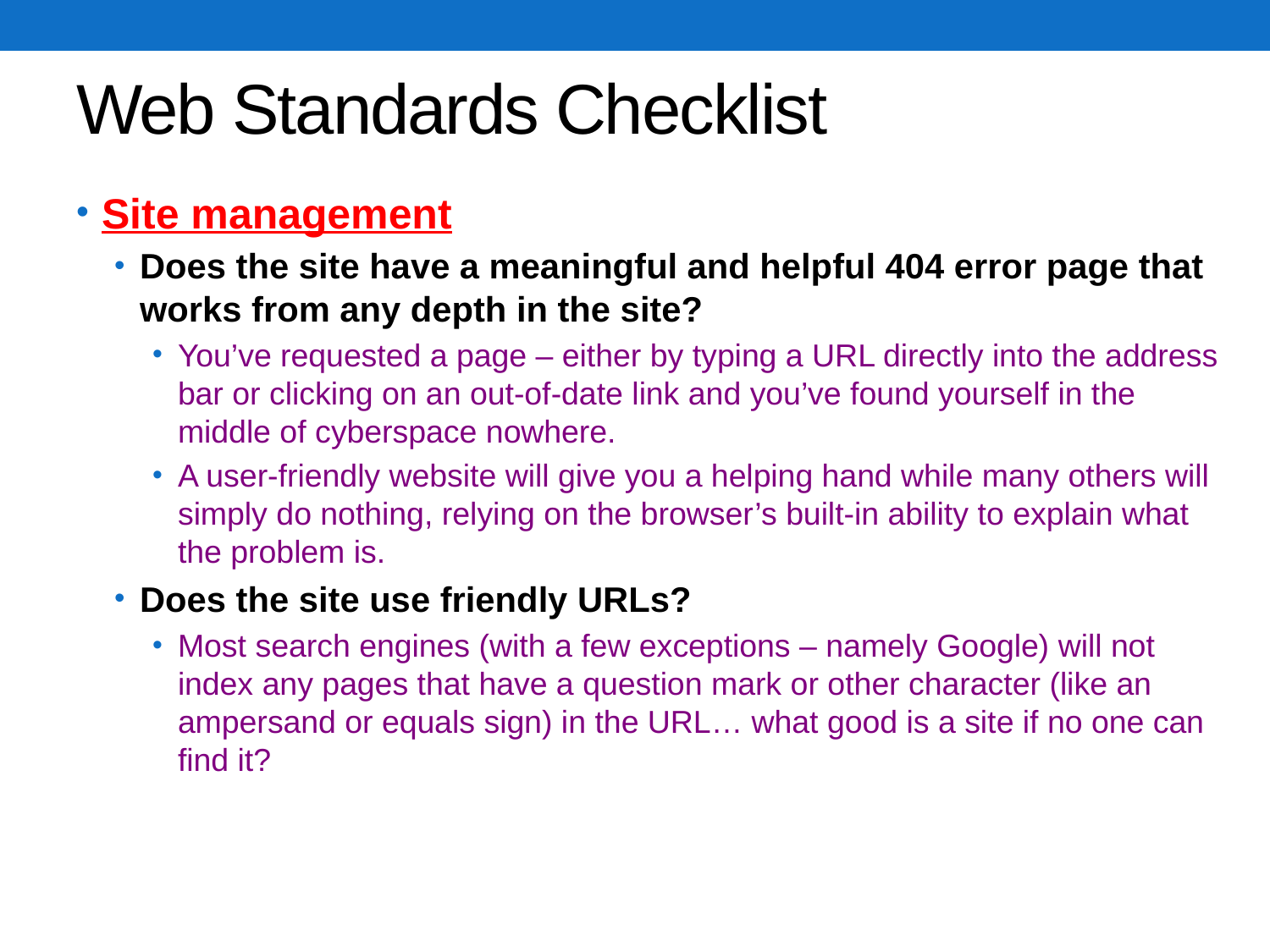

# Web Standards Checklist
Site management
Does the site have a meaningful and helpful 404 error page that works from any depth in the site?
You’ve requested a page – either by typing a URL directly into the address bar or clicking on an out-of-date link and you’ve found yourself in the middle of cyberspace nowhere.
A user-friendly website will give you a helping hand while many others will simply do nothing, relying on the browser’s built-in ability to explain what the problem is.
Does the site use friendly URLs?
Most search engines (with a few exceptions – namely Google) will not index any pages that have a question mark or other character (like an ampersand or equals sign) in the URL… what good is a site if no one can find it?